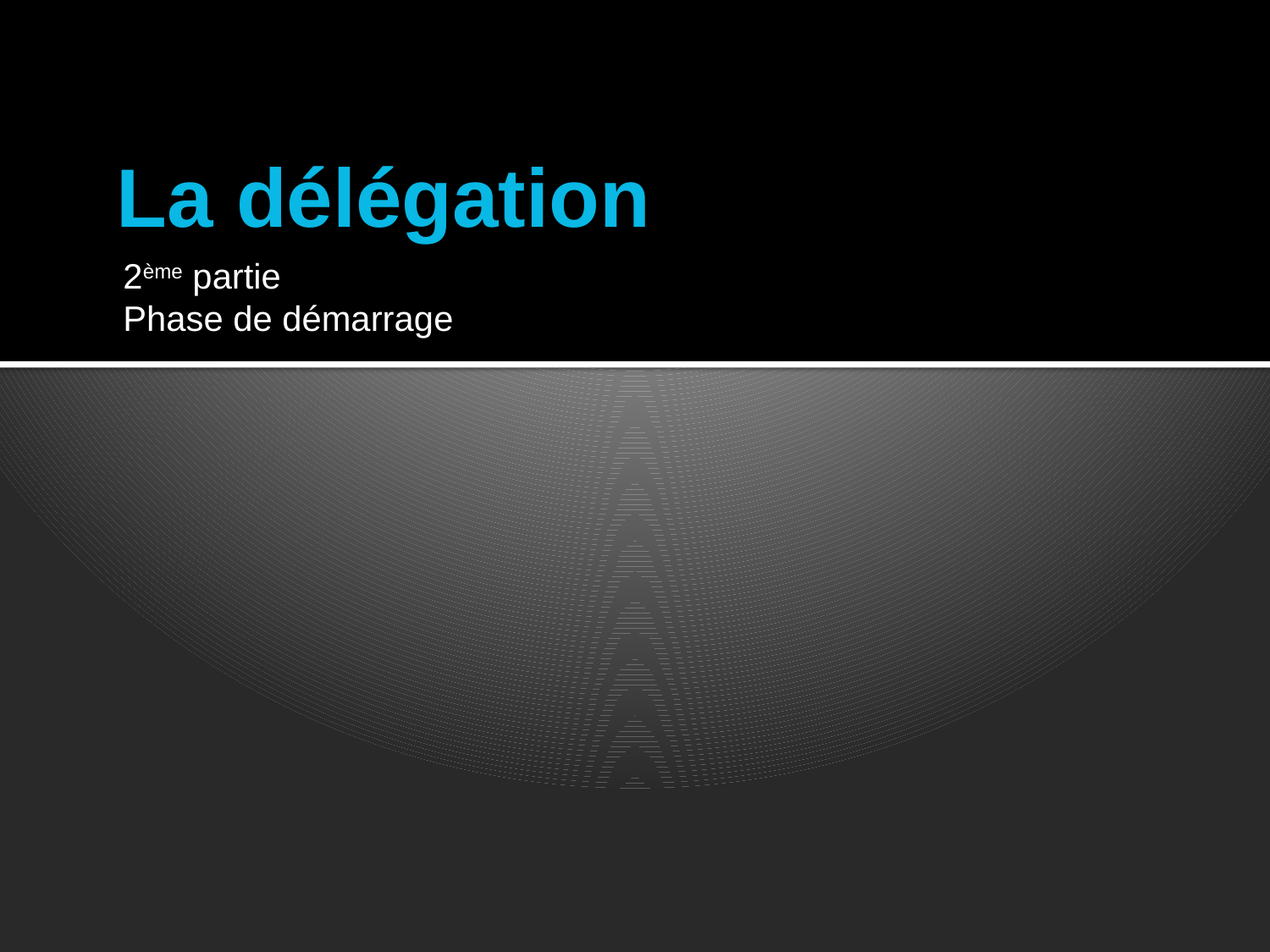

# La délégation
2ème partie
Phase de démarrage